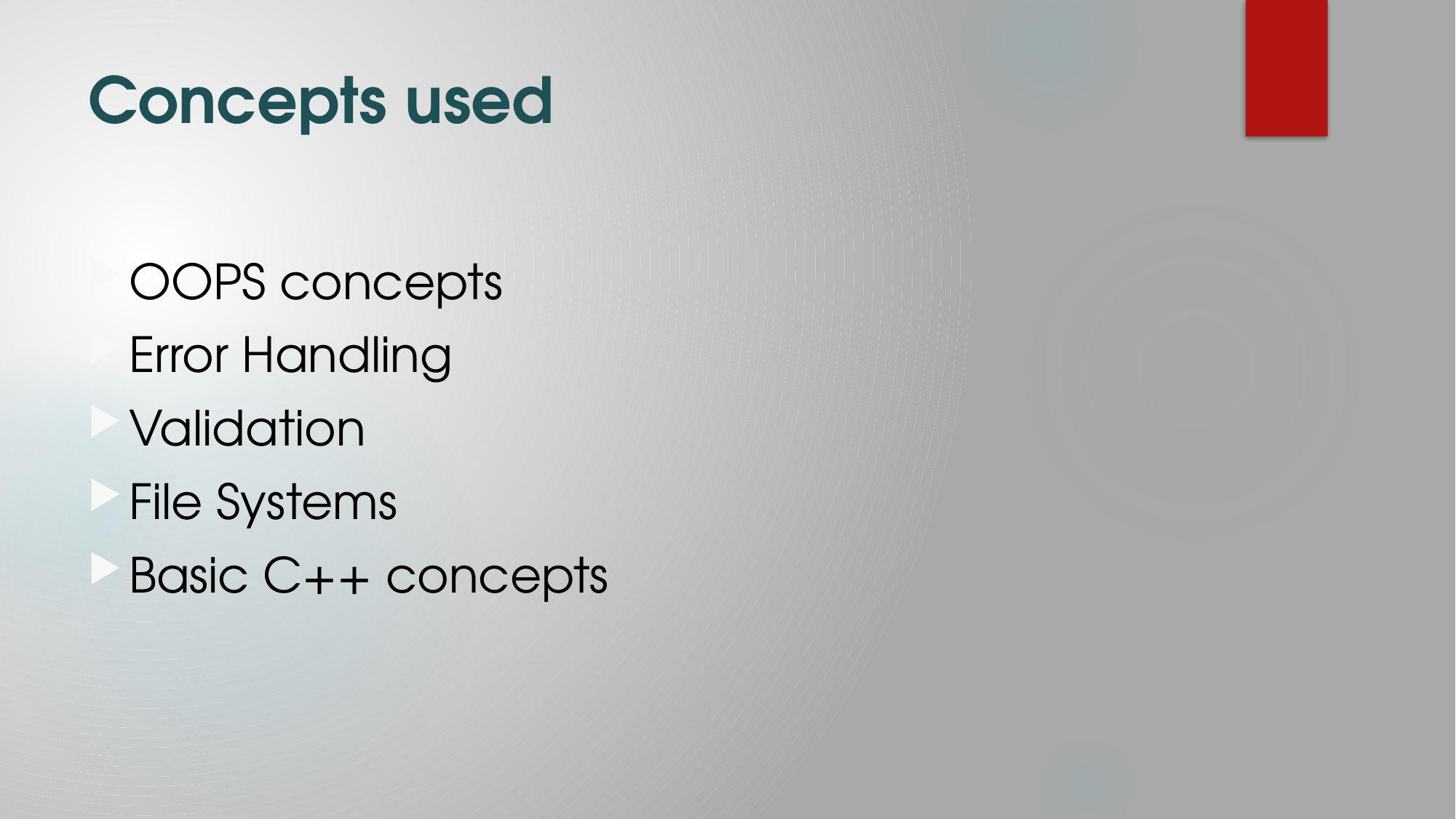

# Concepts used
OOPS concepts
Error Handling
Validation
File Systems
Basic C++ concepts